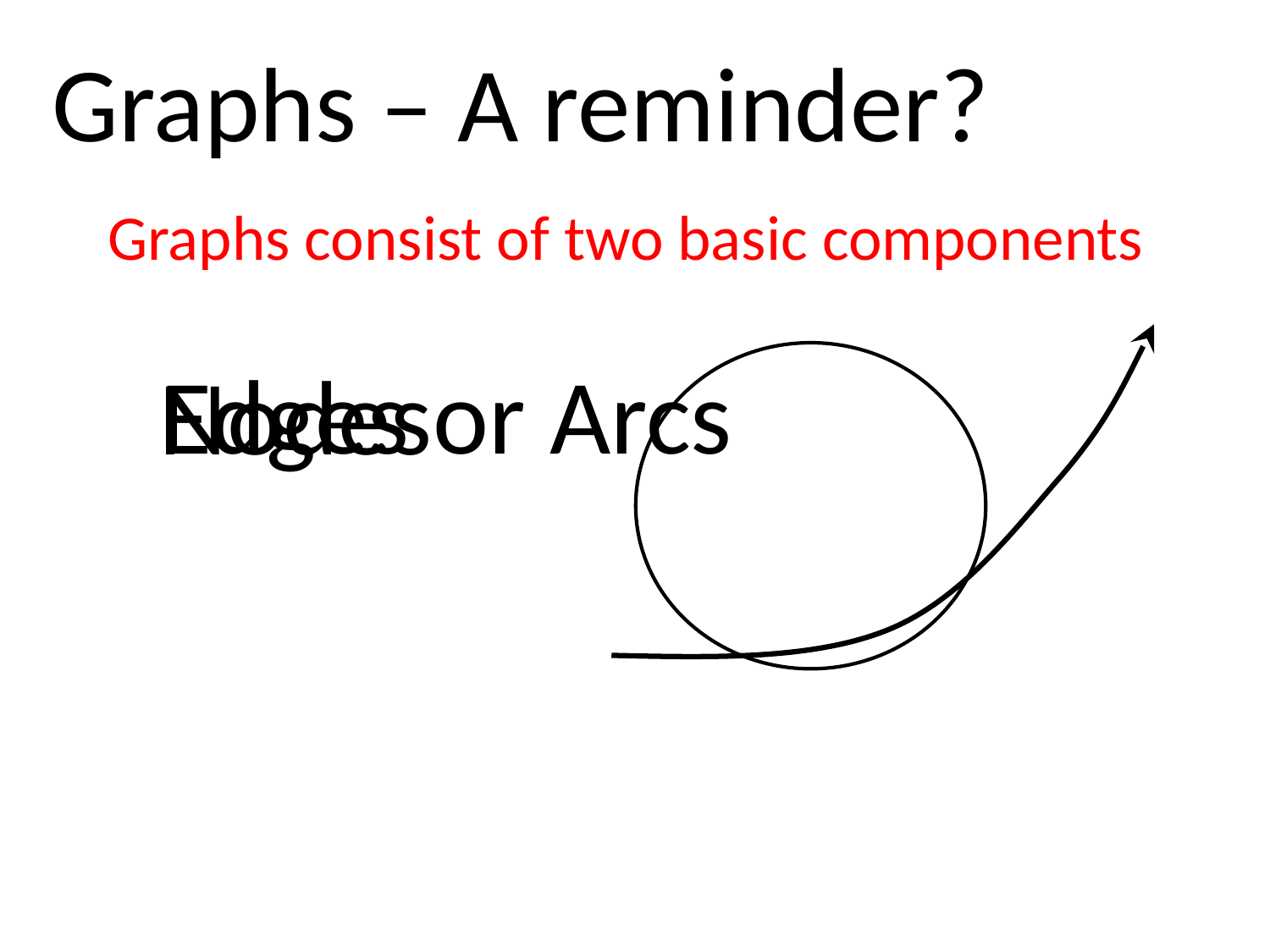

Graphs – A reminder?
# Graphs consist of two basic components

Edges or Arcs
Nodes